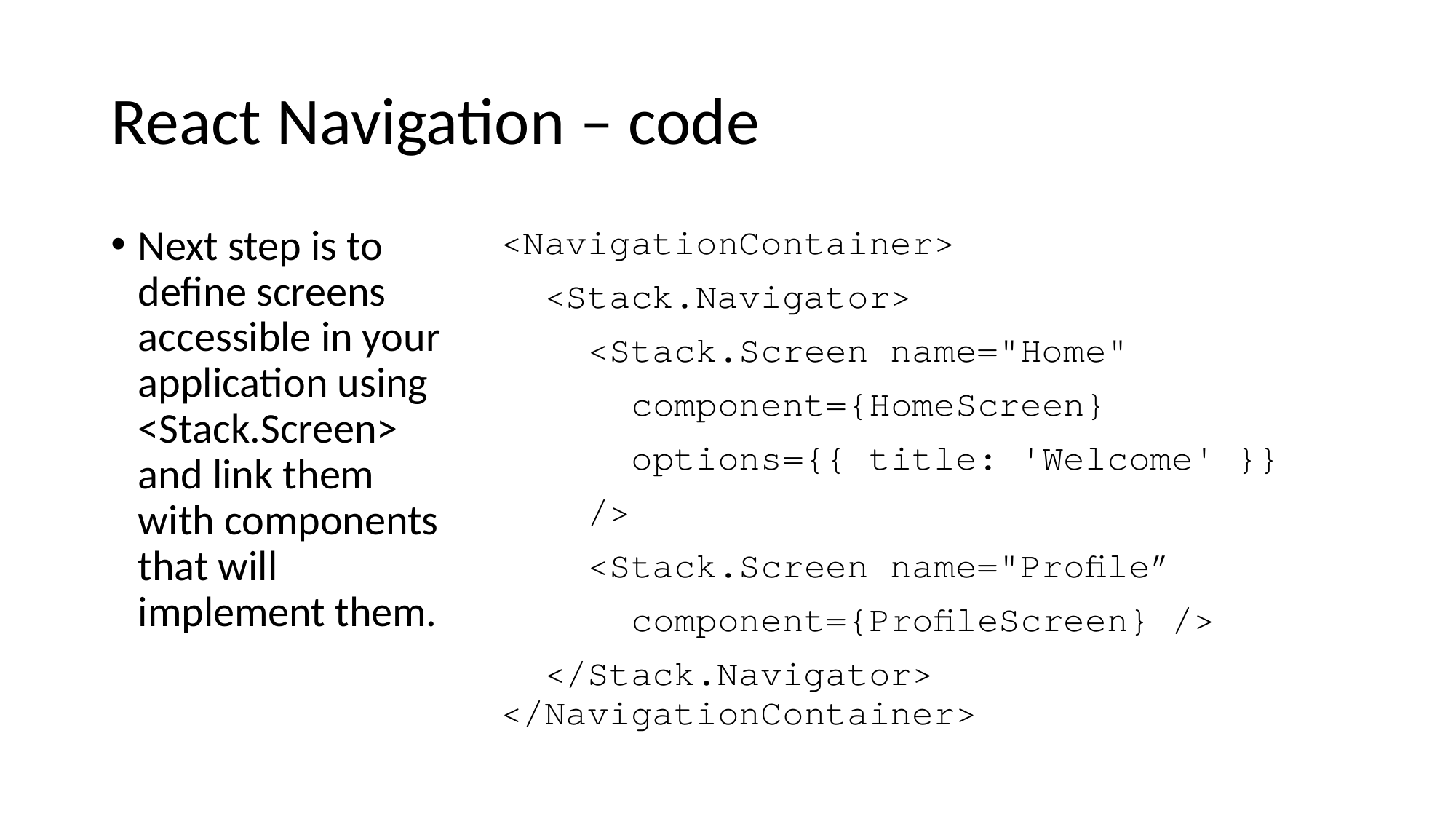

# React Navigation – code
Next step is to define screens accessible in your application using <Stack.Screen> and link them with components that will implement them.
<NavigationContainer>
  <Stack.Navigator>
    <Stack.Screen name="Home"
      component={HomeScreen}
      options={{ title: 'Welcome' }}
    />
    <Stack.Screen name="Profile”
      component={ProfileScreen} />
  </Stack.Navigator> </NavigationContainer>